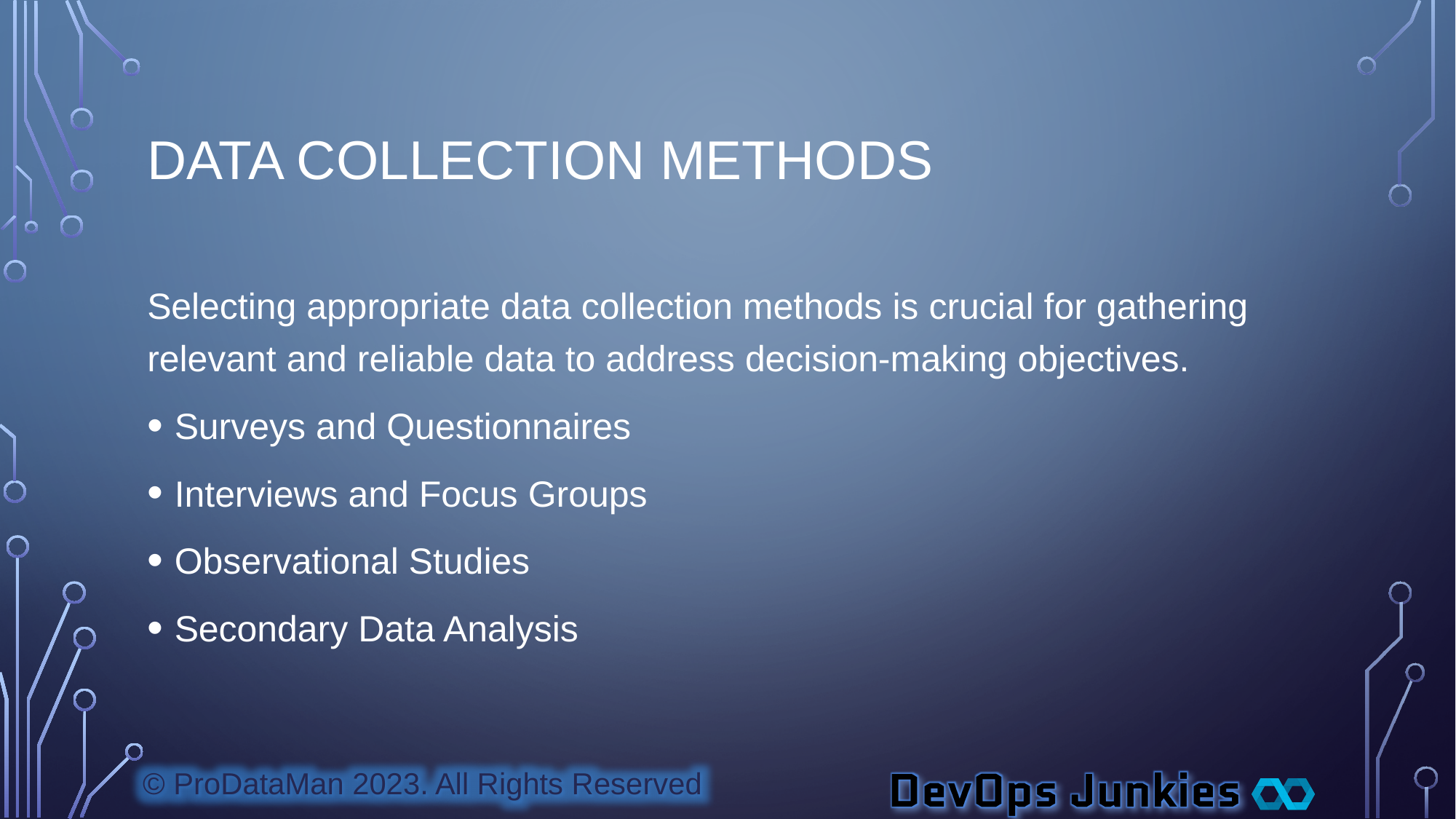

# Data Collection Methods
Selecting appropriate data collection methods is crucial for gathering relevant and reliable data to address decision-making objectives.
Surveys and Questionnaires
Interviews and Focus Groups
Observational Studies
Secondary Data Analysis